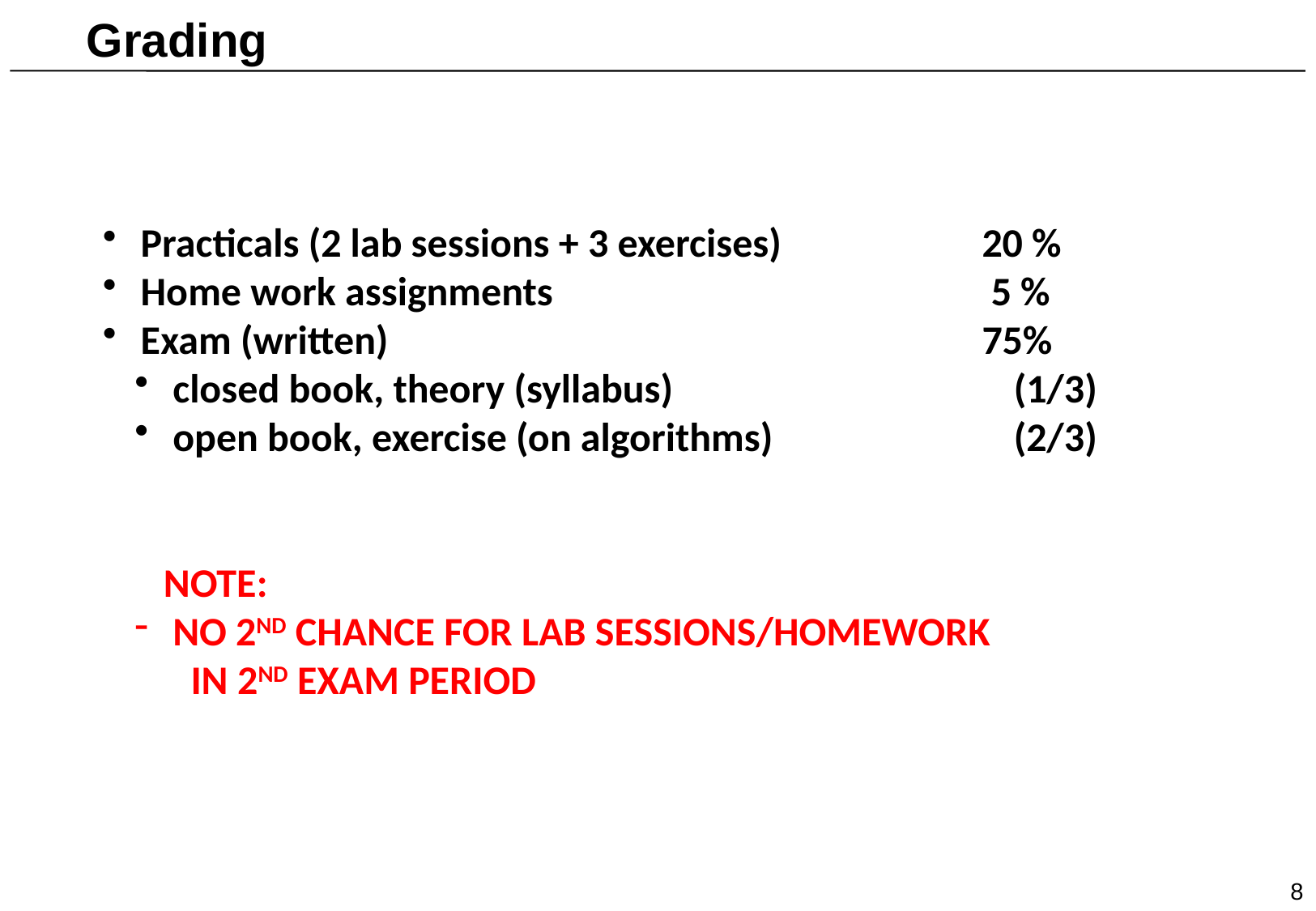

Grading

 Practicals (2 lab sessions + 3 exercises)		20 %
 Home work assignments			             	 5 %
 Exam (written)				             	75%
 closed book, theory (syllabus)			(1/3)
 open book, exercise (on algorithms)		(2/3)

NOTE:
 NO 2ND CHANCE FOR LAB SESSIONS/HOMEWORK
   IN 2ND EXAM PERIOD
8